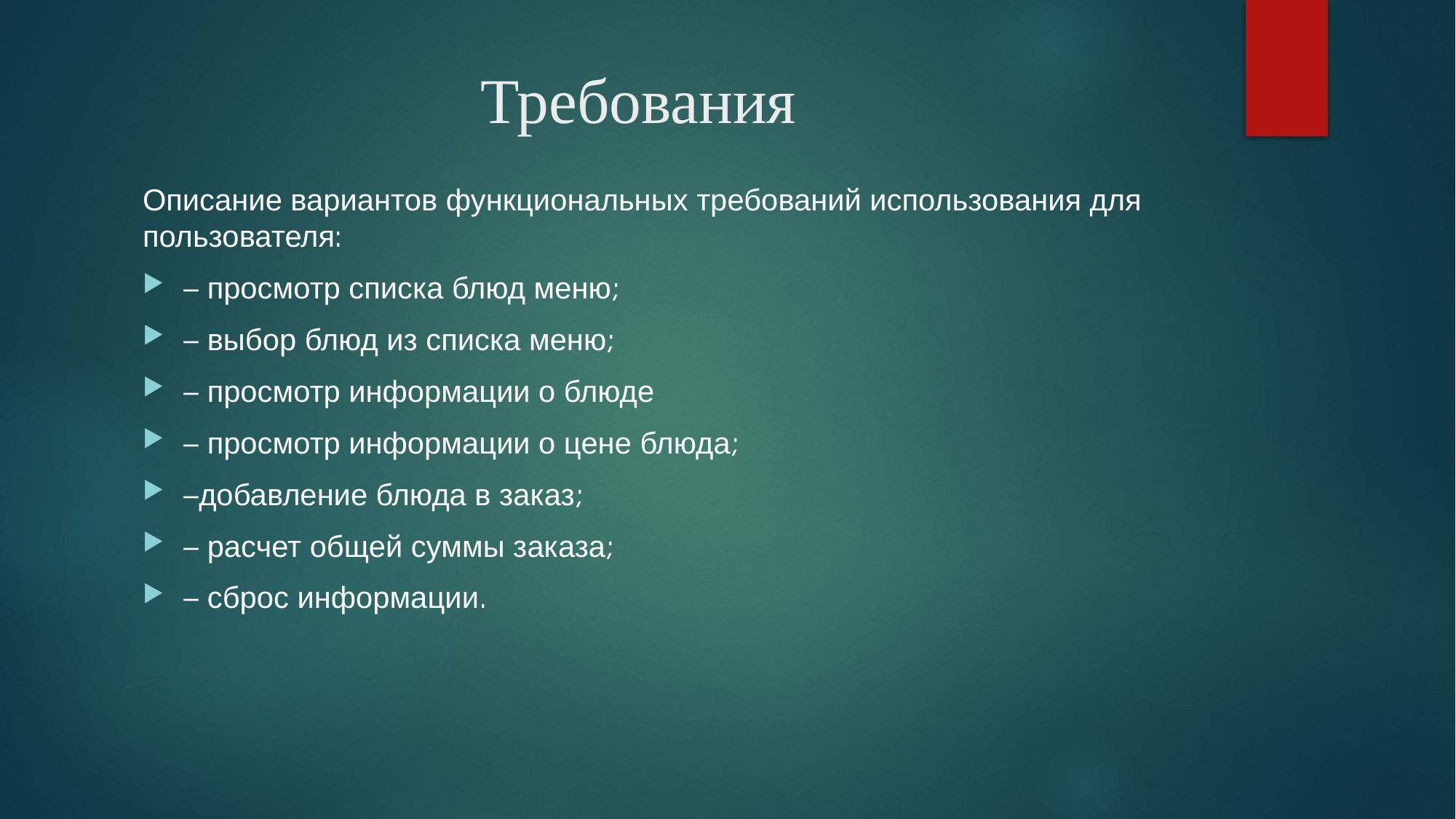

# Требования
Описание вариантов функциональных требований использования для пользователя:
– просмотр списка блюд меню;
– выбор блюд из списка меню;
– просмотр информации о блюде
– просмотр информации о цене блюда;
–добавление блюда в заказ;
– расчет общей суммы заказа;
– сброс информации.